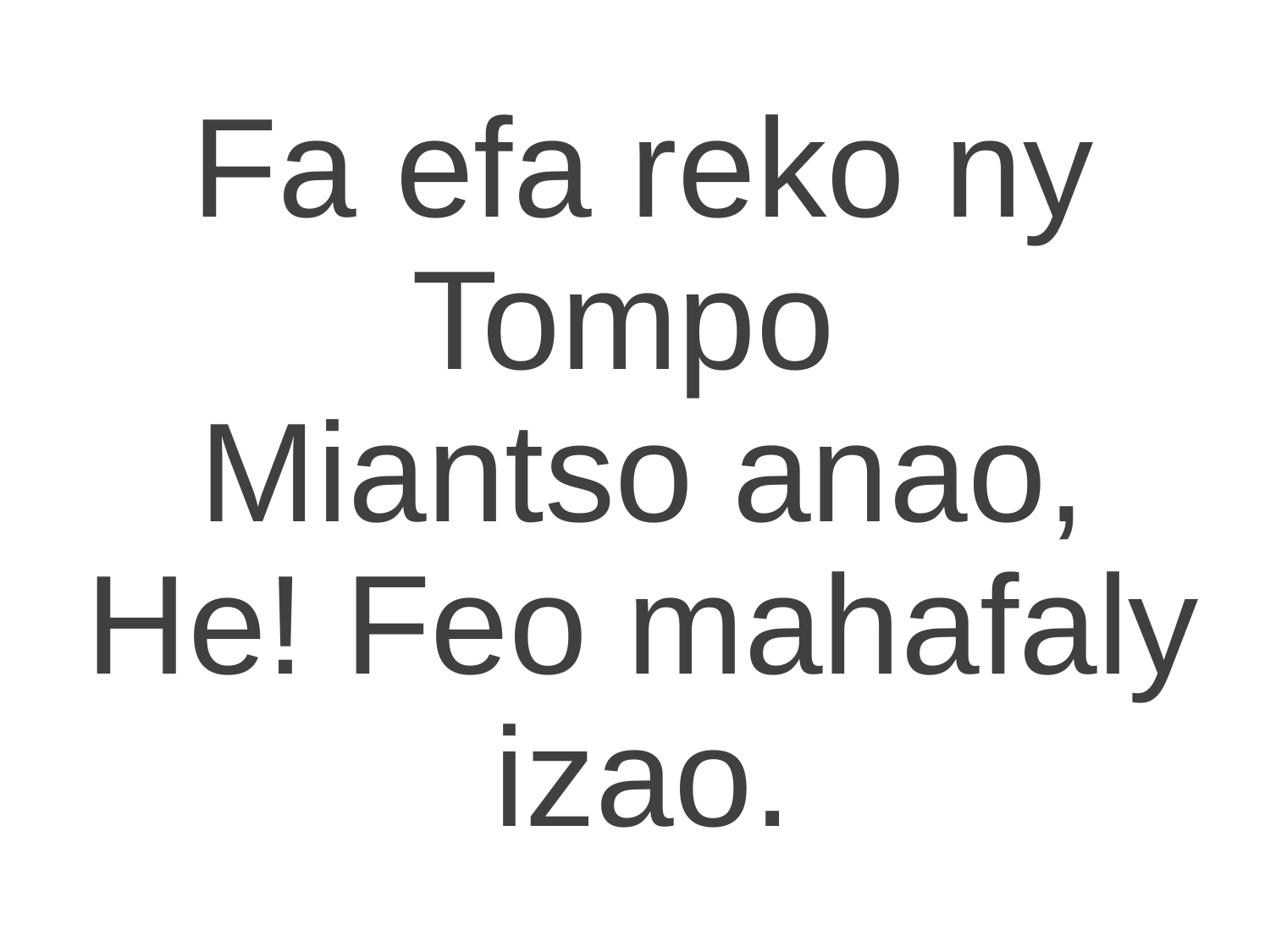

Fa efa reko ny Tompo
Miantso anao,
He! Feo mahafaly izao.